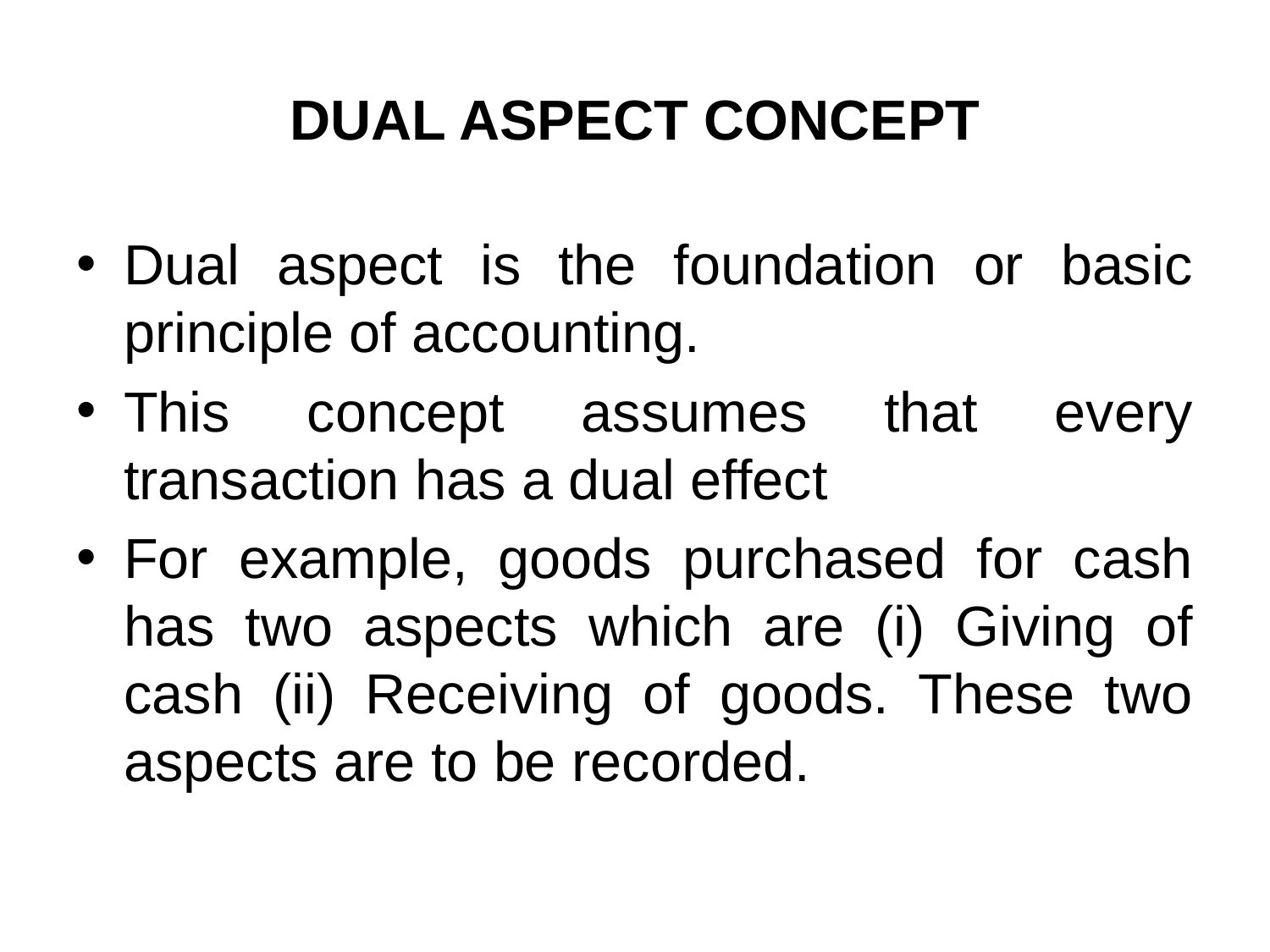

# DUAL ASPECT CONCEPT
Dual aspect is the foundation or basic principle of accounting.
This concept assumes that every transaction has a dual effect
For example, goods purchased for cash has two aspects which are (i) Giving of cash (ii) Receiving of goods. These two aspects are to be recorded.